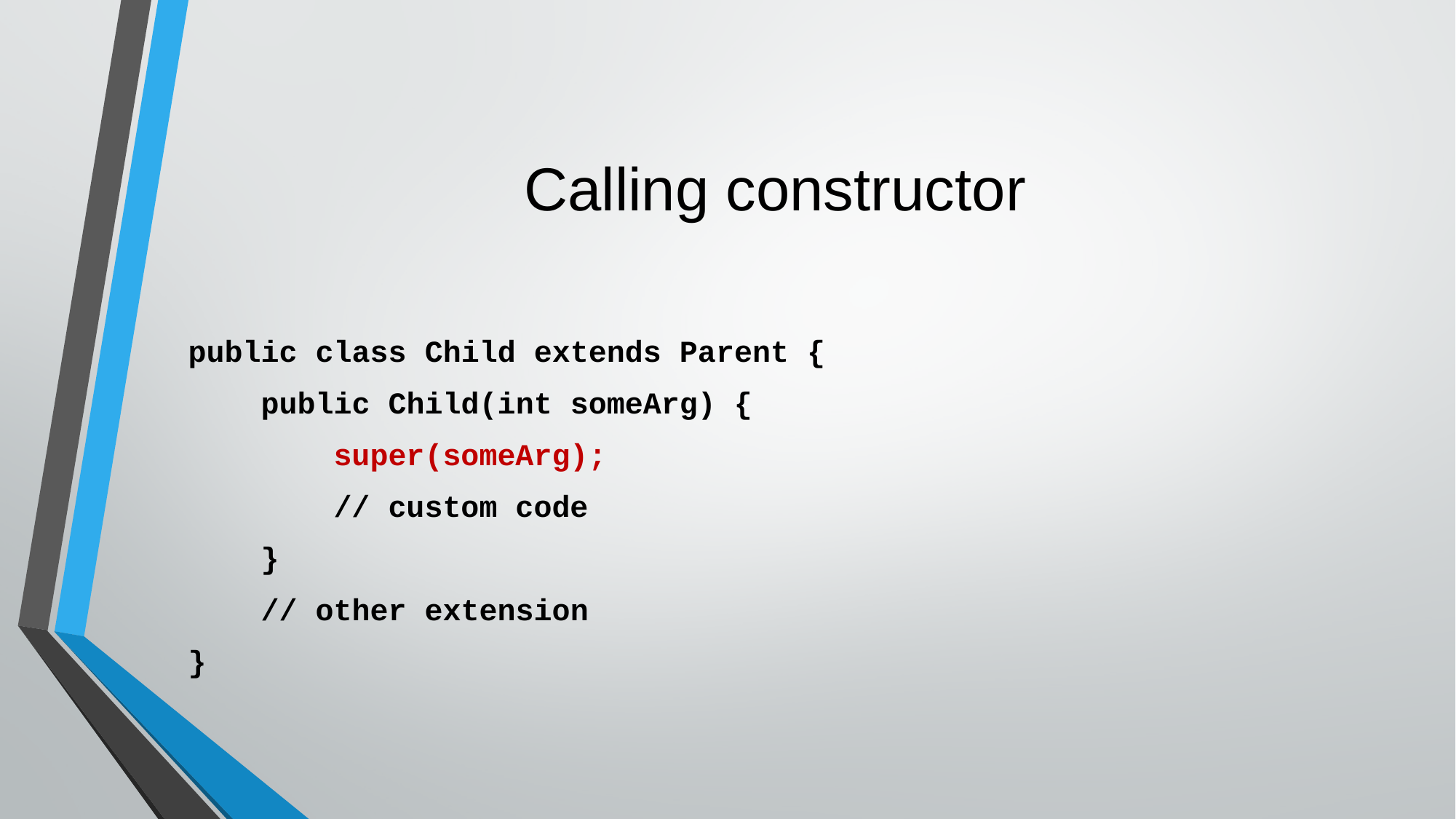

# Calling constructor
public class Child extends Parent {
    public Child(int someArg) {
        super(someArg);
        // custom code
    }
    // other extension
}